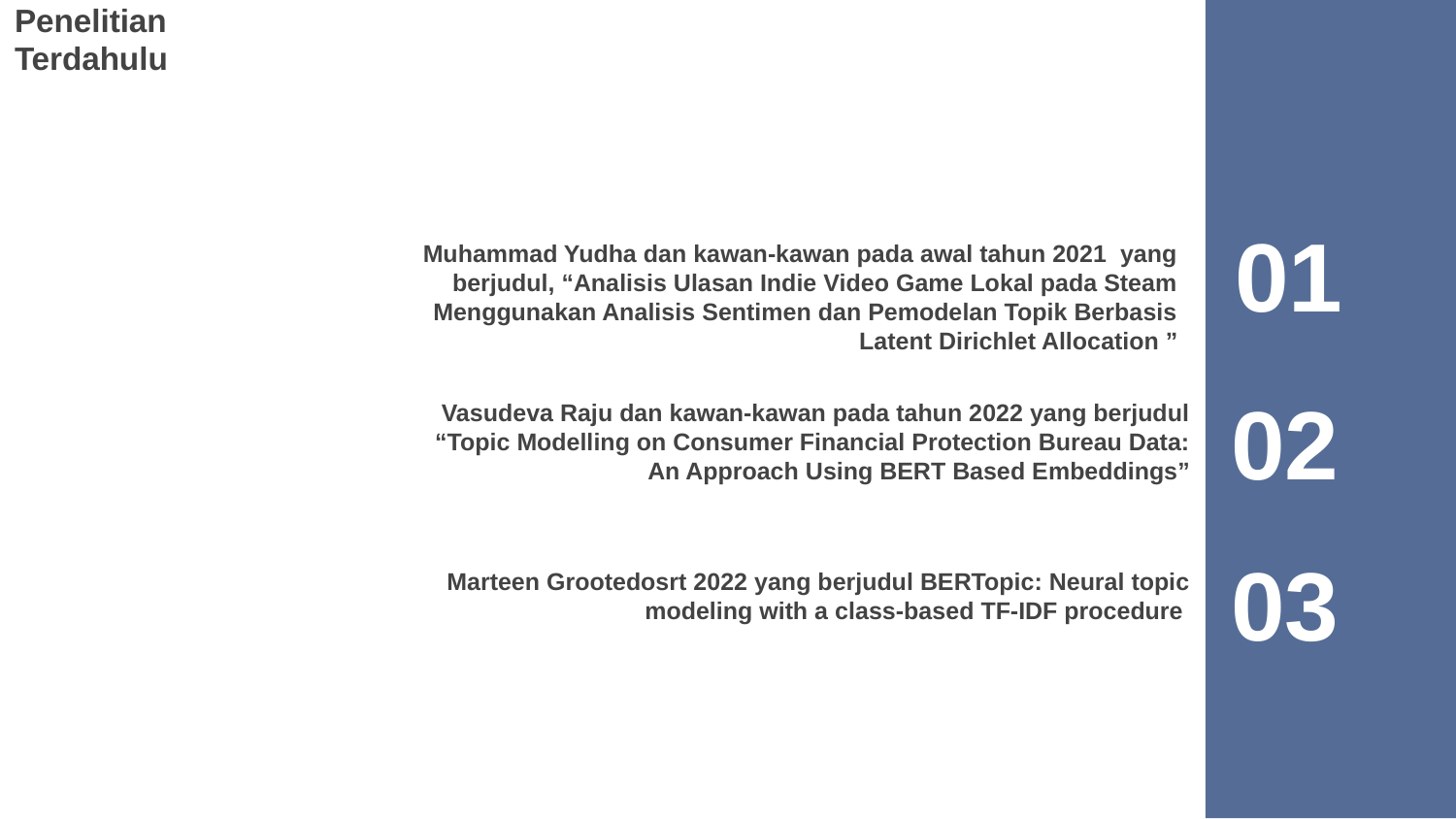

Penelitian
Terdahulu
01
# Muhammad Yudha dan kawan-kawan pada awal tahun 2021  yang berjudul, “Analisis Ulasan Indie Video Game Lokal pada Steam Menggunakan Analisis Sentimen dan Pemodelan Topik Berbasis Latent Dirichlet Allocation ”

02

Vasudeva Raju dan kawan-kawan pada tahun 2022 yang berjudul “Topic Modelling on Consumer Financial Protection Bureau Data: An Approach Using BERT Based Embeddings”

Marteen Grootedosrt 2022 yang berjudul BERTopic: Neural topic modeling with a class-based TF-IDF procedure
03